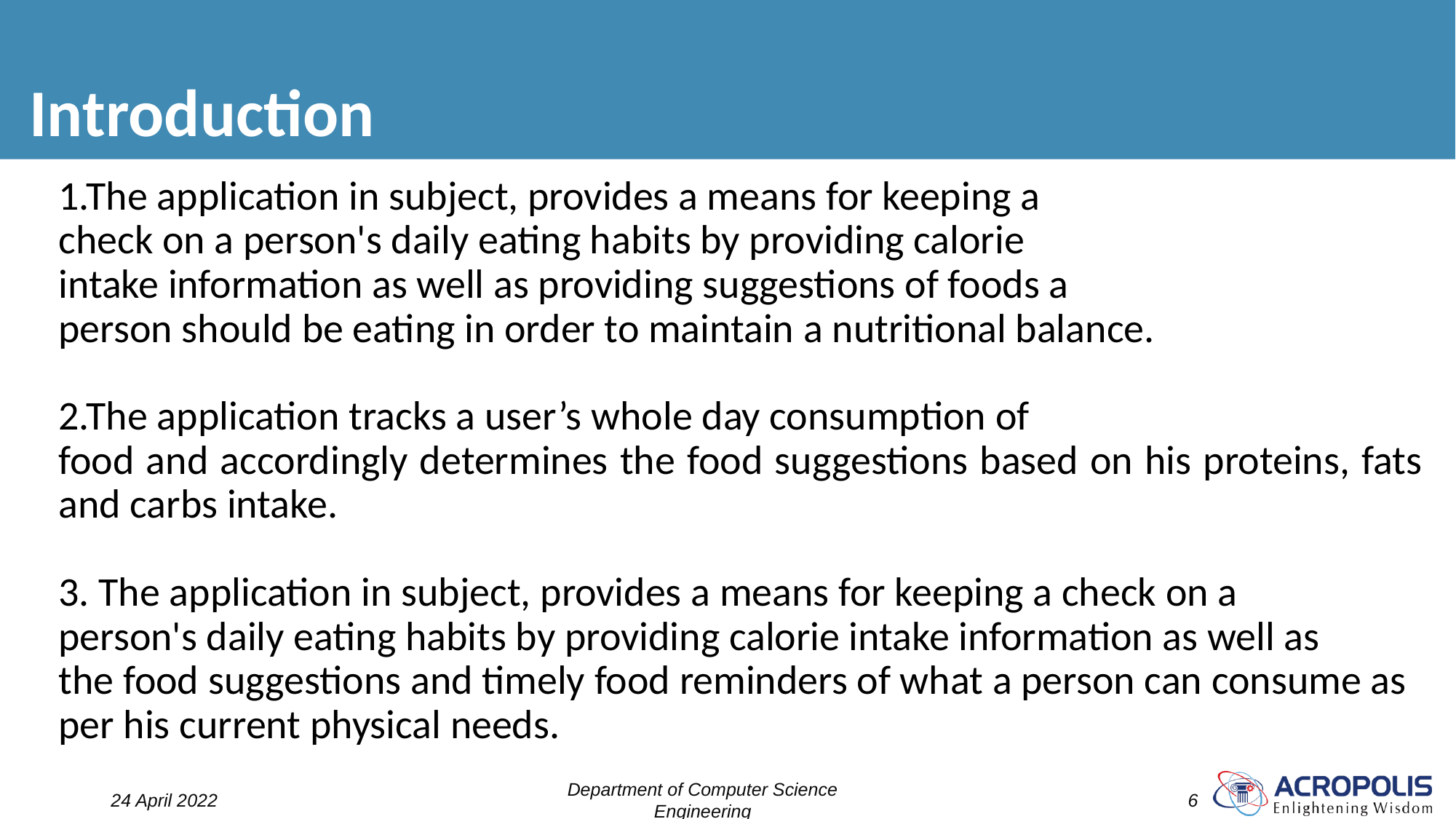

# Introduction
1.The application in subject, provides a means for keeping a
check on a person's daily eating habits by providing calorie
intake information as well as providing suggestions of foods a
person should be eating in order to maintain a nutritional balance.

2.The application tracks a user’s whole day consumption of
food and accordingly determines the food suggestions based on his proteins, fats and carbs intake.

3. The application in subject, provides a means for keeping a check on a
person's daily eating habits by providing calorie intake information as well as
the food suggestions and timely food reminders of what a person can consume as
per his current physical needs.

24 April 2022
Department of Computer Science Engineering
6